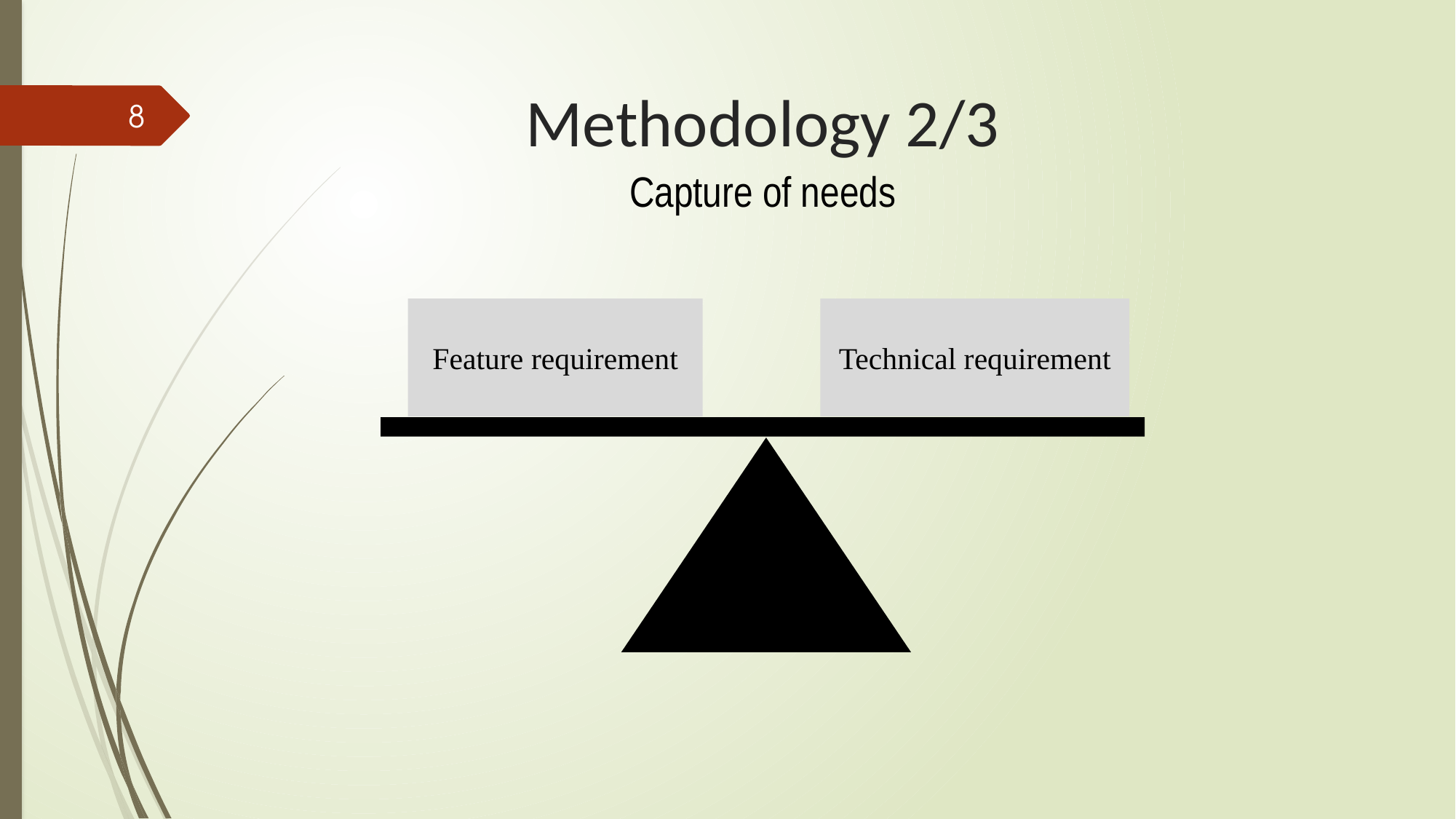

# Methodology 2/3
8
Capture of needs
Feature requirement
Technical requirement